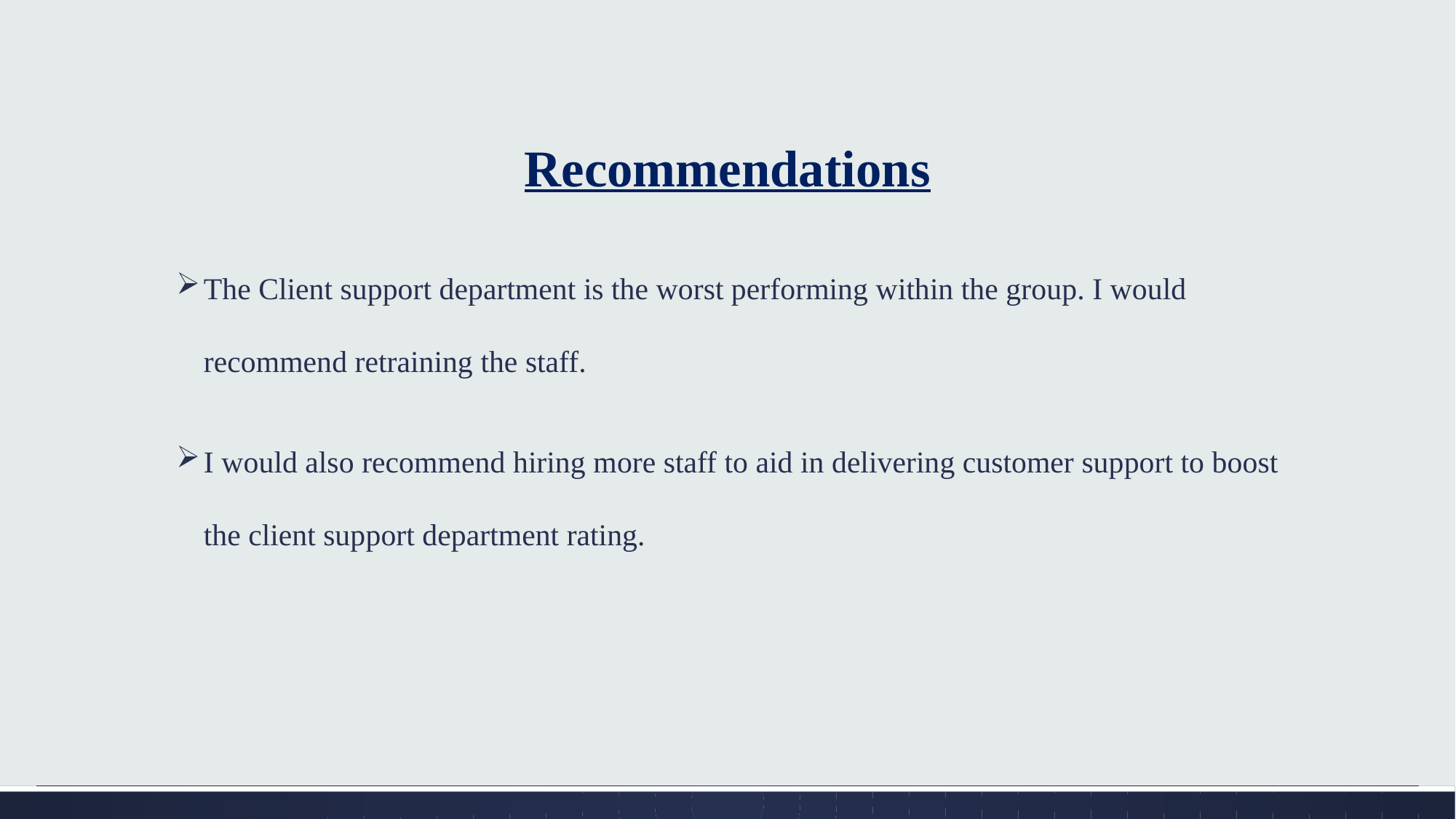

# Recommendations
The Client support department is the worst performing within the group. I would recommend retraining the staff.
I would also recommend hiring more staff to aid in delivering customer support to boost the client support department rating.